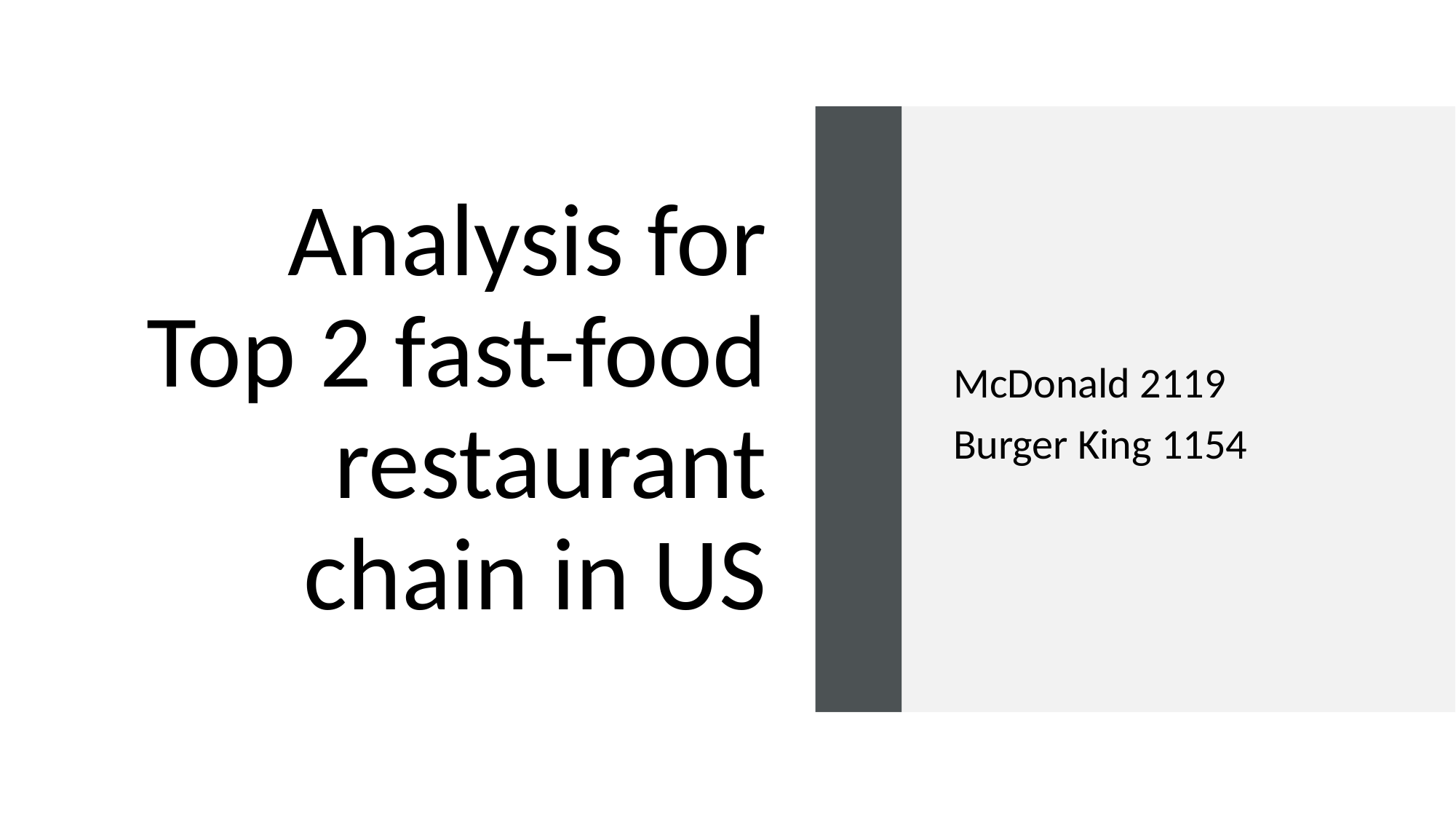

# Analysis for Top 2 fast-food restaurant chain in US

McDonald 2119
Burger King 1154